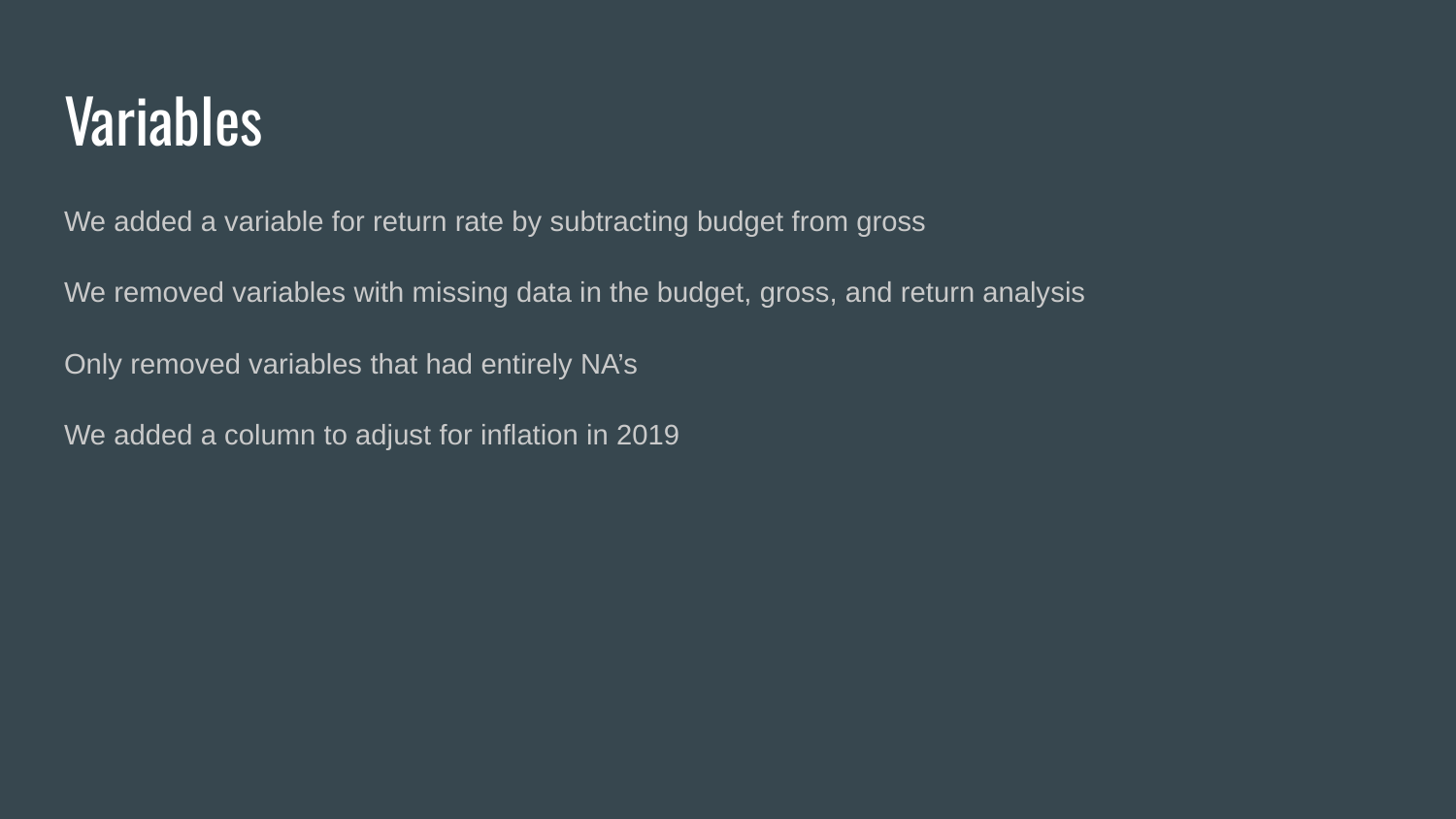

# Variables
We added a variable for return rate by subtracting budget from gross
We removed variables with missing data in the budget, gross, and return analysis
Only removed variables that had entirely NA’s
We added a column to adjust for inflation in 2019